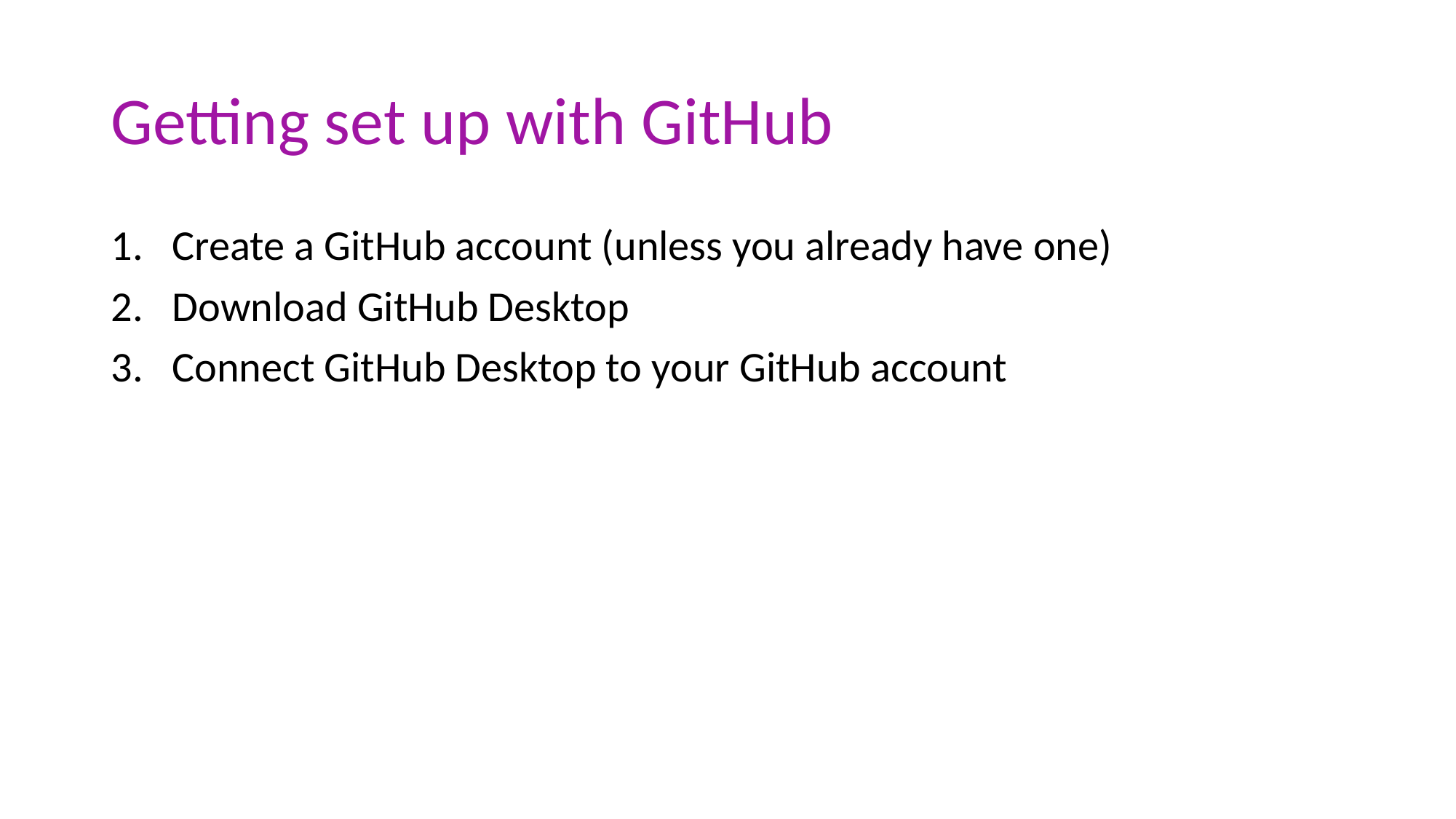

# Getting set up with GitHub
Create a GitHub account (unless you already have one)
Download GitHub Desktop
Connect GitHub Desktop to your GitHub account